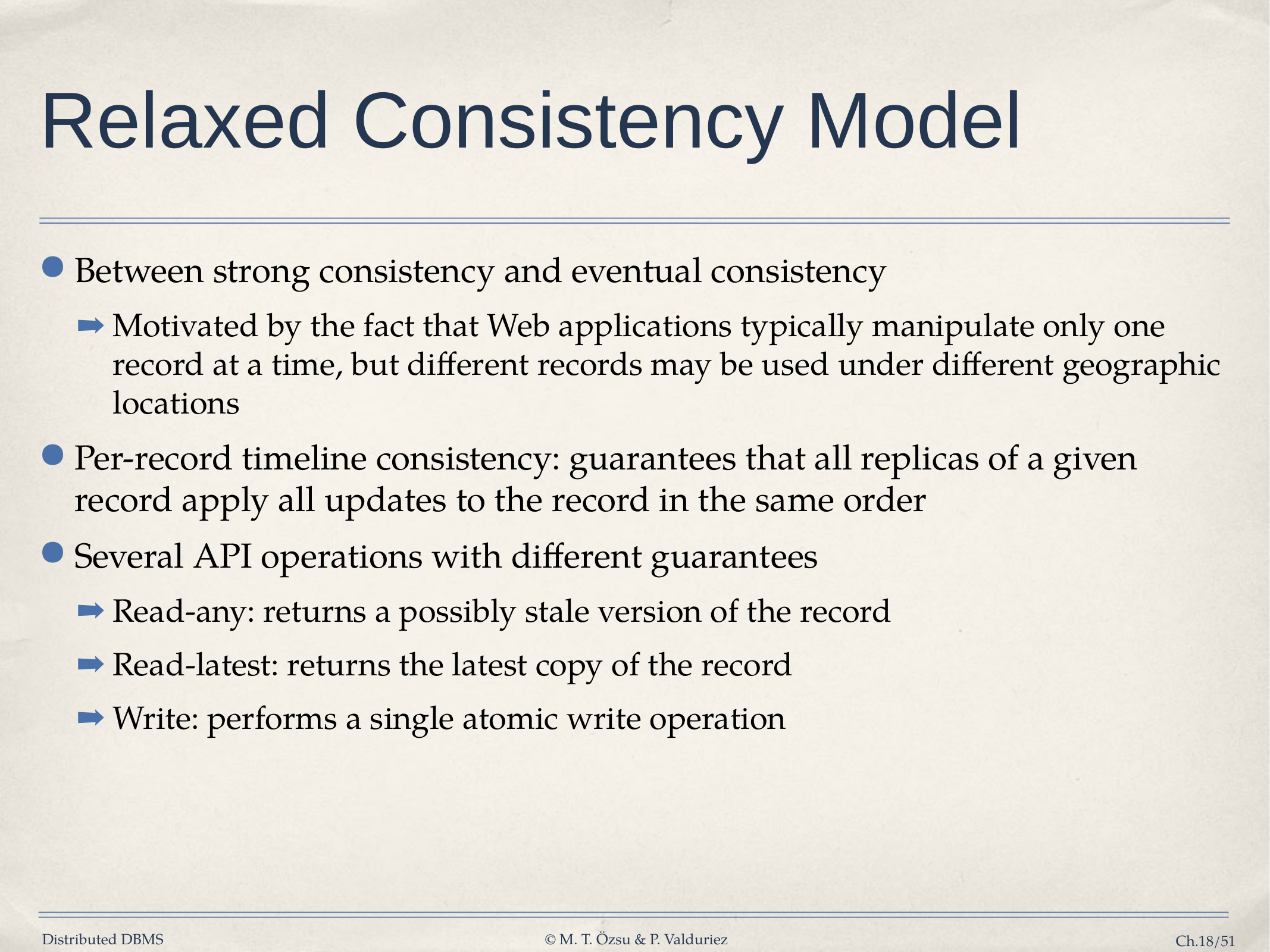

# Relaxed Consistency Model
Between strong consistency and eventual consistency
Motivated by the fact that Web applications typically manipulate only one record at a time, but different records may be used under different geographic locations
Per-record timeline consistency: guarantees that all replicas of a given record apply all updates to the record in the same order
Several API operations with different guarantees
Read-any: returns a possibly stale version of the record
Read-latest: returns the latest copy of the record
Write: performs a single atomic write operation